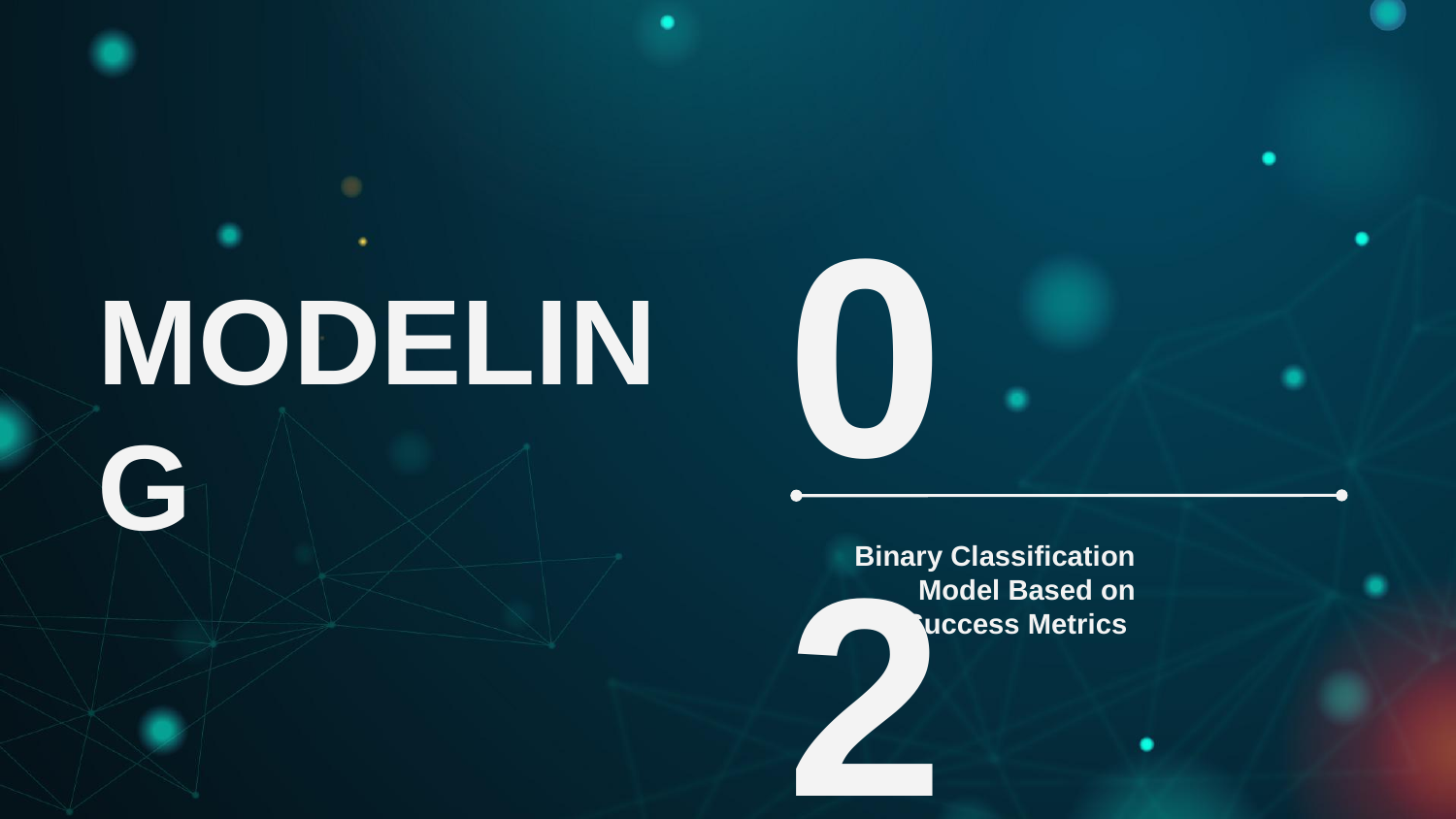

# MODELING
02
Binary Classification Model Based on Success Metrics